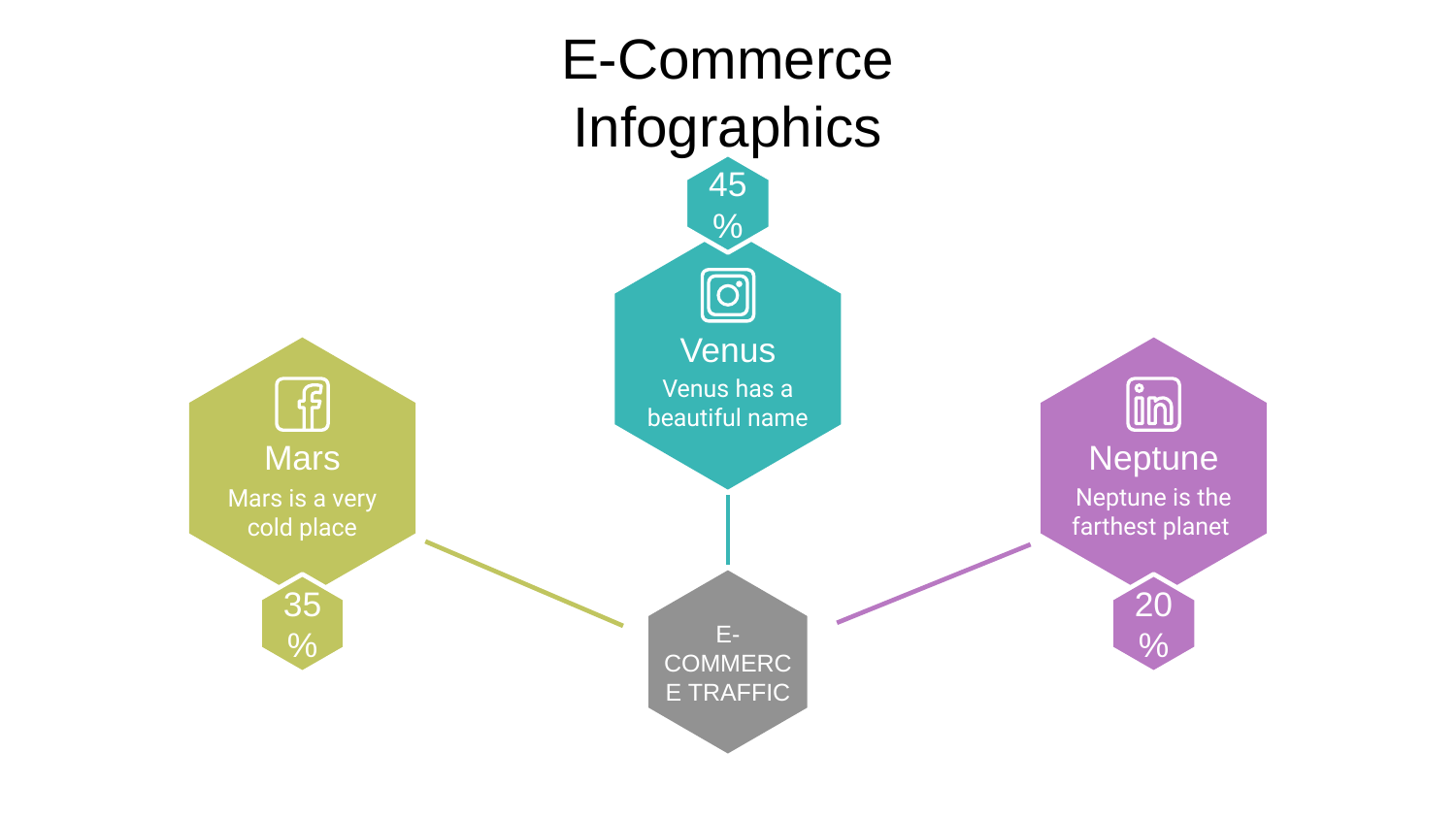

# E-Commerce Infographics
45%

Venus

Venus has a beautiful name

Mars
Neptune
Neptune is the farthest planet
Mars is a very cold place
E-COMMERCE TRAFFIC
35%
20%